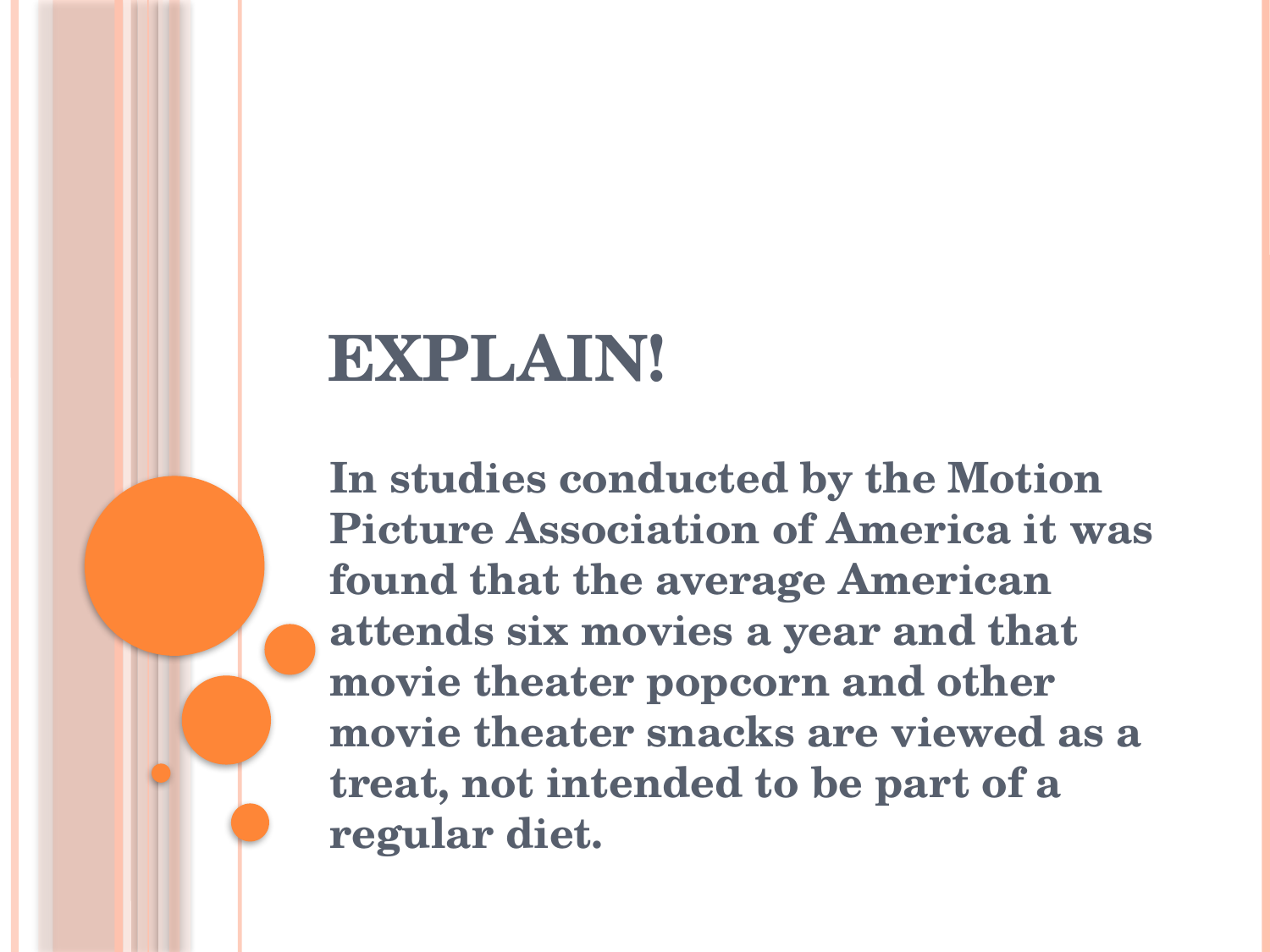

# explain!
In studies conducted by the Motion Picture Association of America it was found that the average American attends six movies a year and that movie theater popcorn and other movie theater snacks are viewed as a treat, not intended to be part of a regular diet.